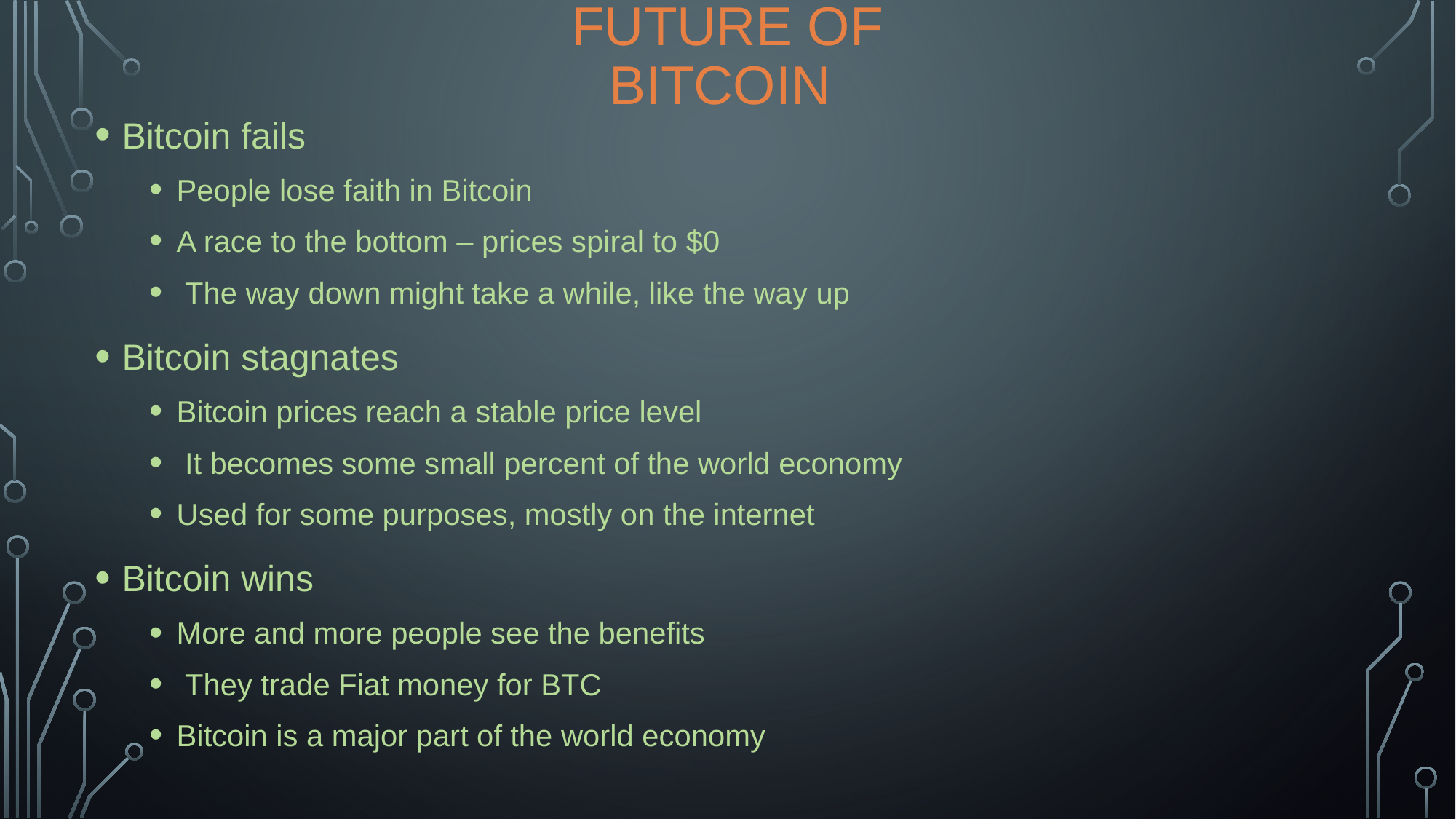

# Future of Bitcoin
Bitcoin fails
People lose faith in Bitcoin
A race to the bottom – prices spiral to $0
 The way down might take a while, like the way up
Bitcoin stagnates
Bitcoin prices reach a stable price level
 It becomes some small percent of the world economy
Used for some purposes, mostly on the internet
Bitcoin wins
More and more people see the benefits
 They trade Fiat money for BTC
Bitcoin is a major part of the world economy